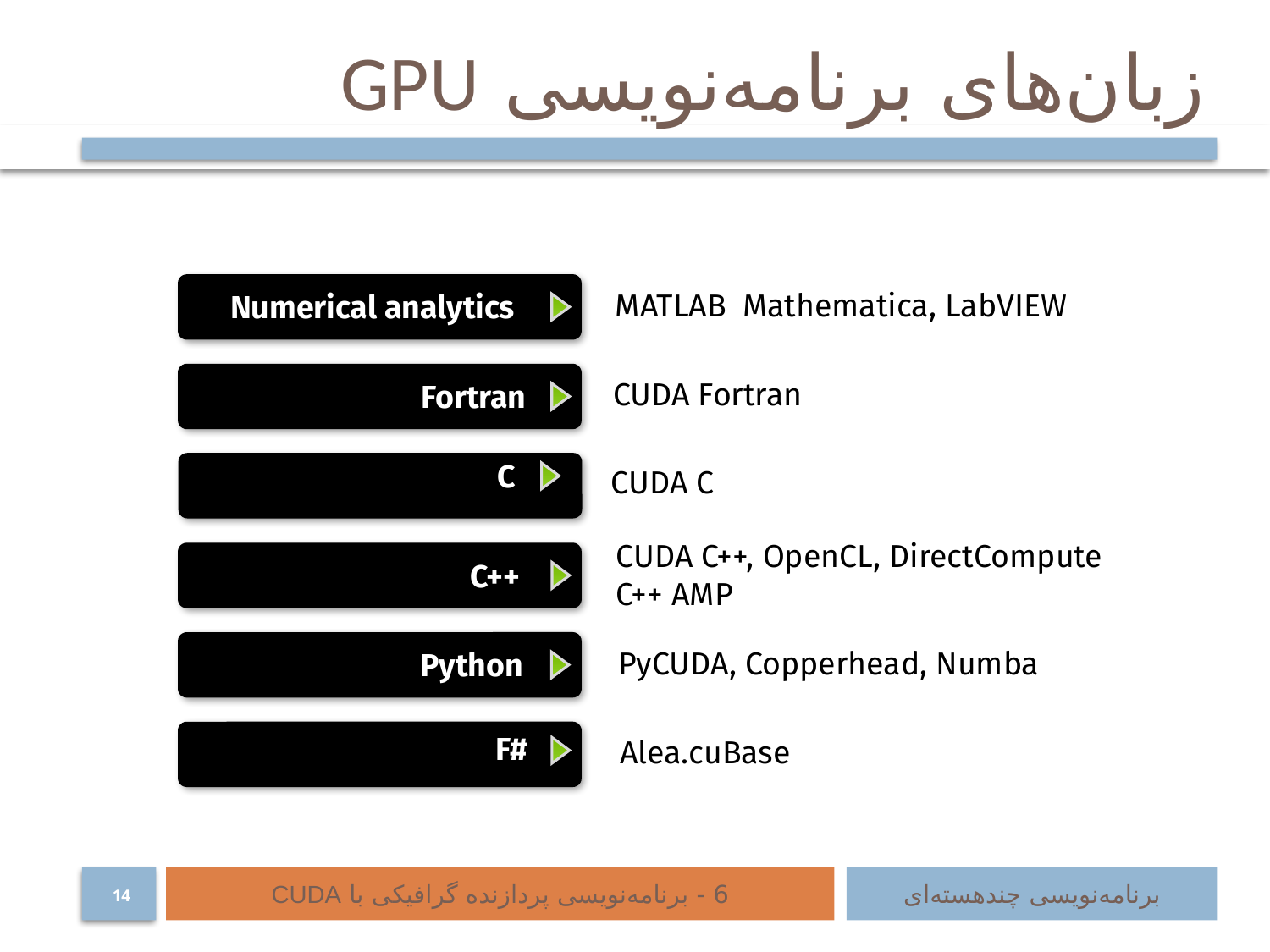

# زبان‌های برنامه‌نویسی GPU

Numerical analytics
MATLAB, Mathematica, LabVIEW

Fortran
CUDA Fortran

C
CUDA C

CUDA C++, OpenCL, DirectCompute
C++ AMP
C++

Python
PyCUDA, Copperhead, Numba

Alea.cuBase
F#

6 - برنامه‌نویسی پردازنده گرافیکی با CUDA
برنامه‌نویسی چند‌هسته‌ای
14